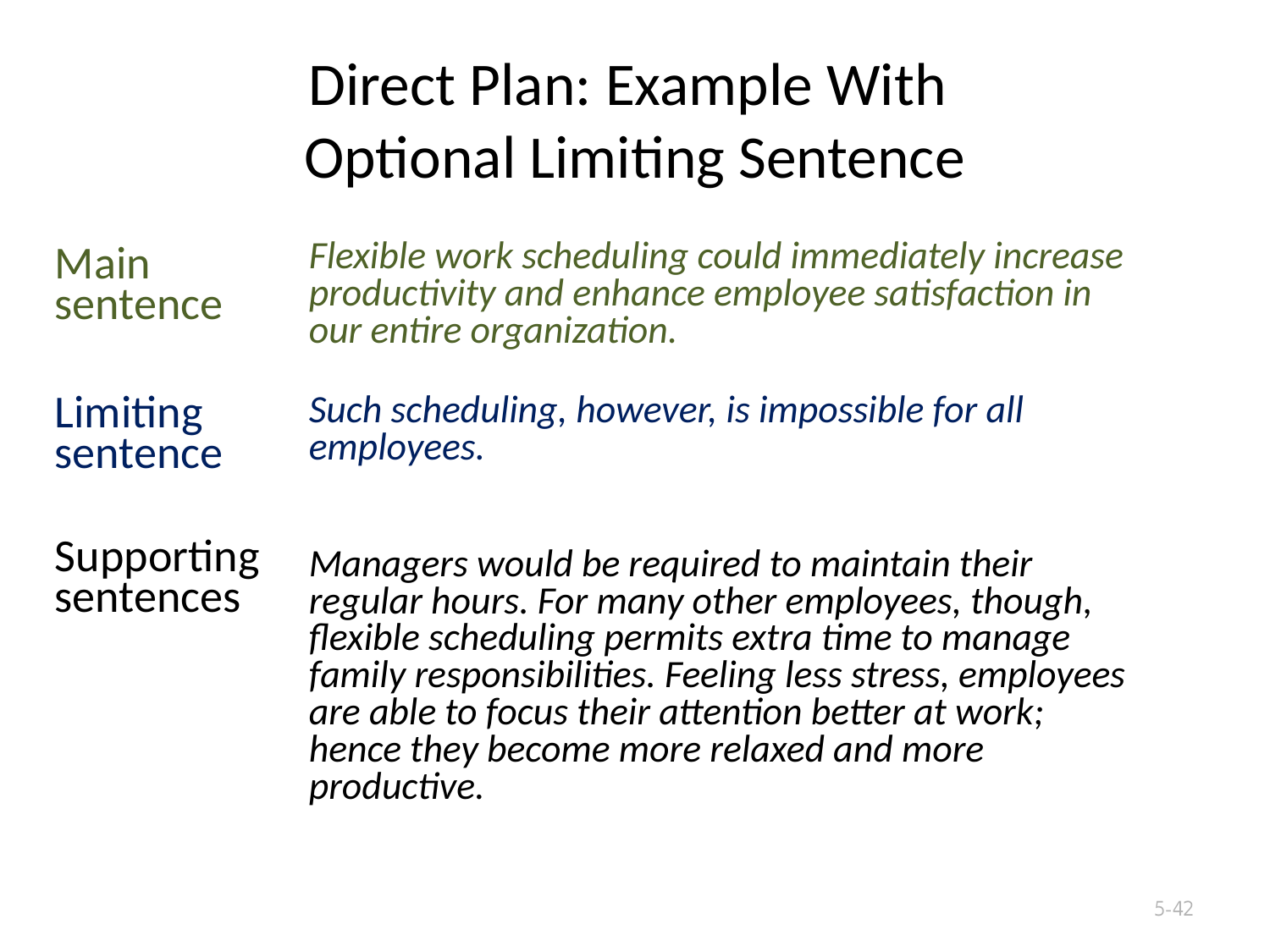

# Direct Plan: Example With Optional Limiting Sentence
Main
sentence

Limiting
sentence

Supporting
sentences
Flexible work scheduling could immediately increase productivity and enhance employee satisfaction in our entire organization.
Such scheduling, however, is impossible for all employees.

Managers would be required to maintain their regular hours. For many other employees, though, flexible scheduling permits extra time to manage family responsibilities. Feeling less stress, employees are able to focus their attention better at work; hence they become more relaxed and more productive.
Copyright © 2019 by Nelson Education Ltd.
5-42